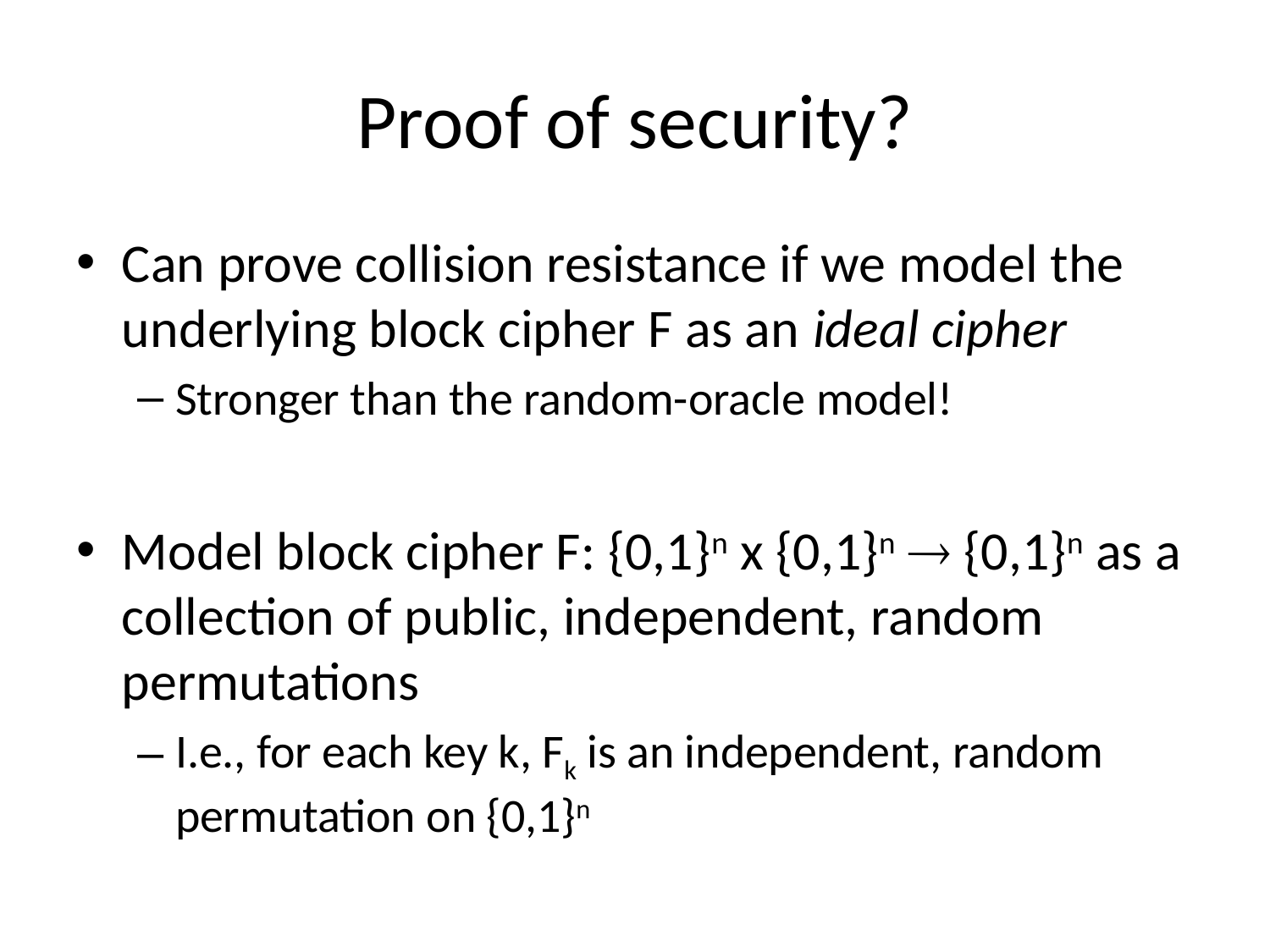

# Proof of security?
Can prove collision resistance if we model the underlying block cipher F as an ideal cipher
Stronger than the random-oracle model!

Model block cipher F: {0,1}n x {0,1}n → {0,1}n as a collection of public, independent, random permutations
I.e., for each key k, Fk is an independent, random permutation on {0,1}n